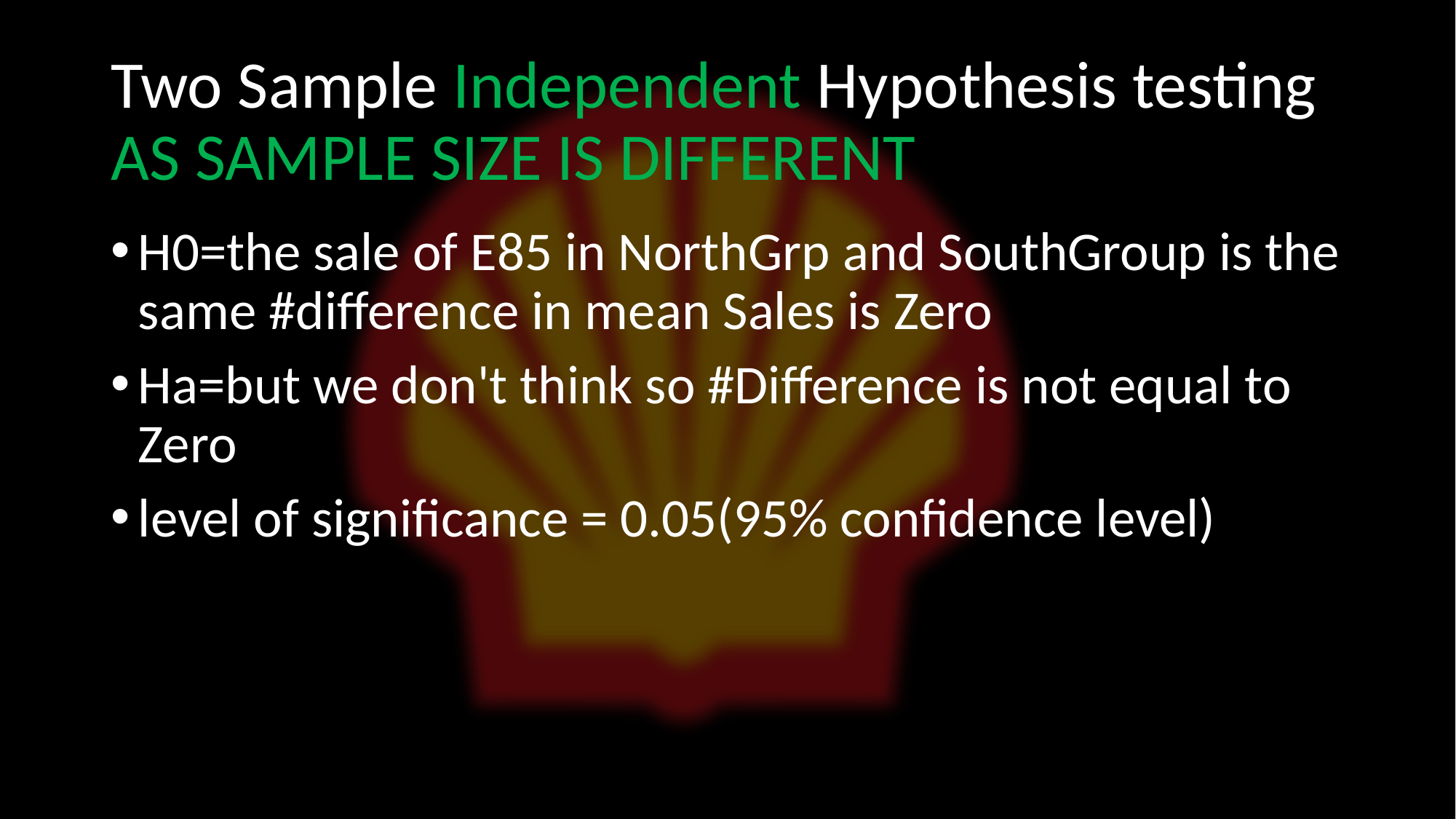

# Two Sample Independent Hypothesis testing AS SAMPLE SIZE IS DIFFERENT
H0=the sale of E85 in NorthGrp and SouthGroup is the same #difference in mean Sales is Zero
Ha=but we don't think so #Difference is not equal to Zero
level of significance = 0.05(95% confidence level)